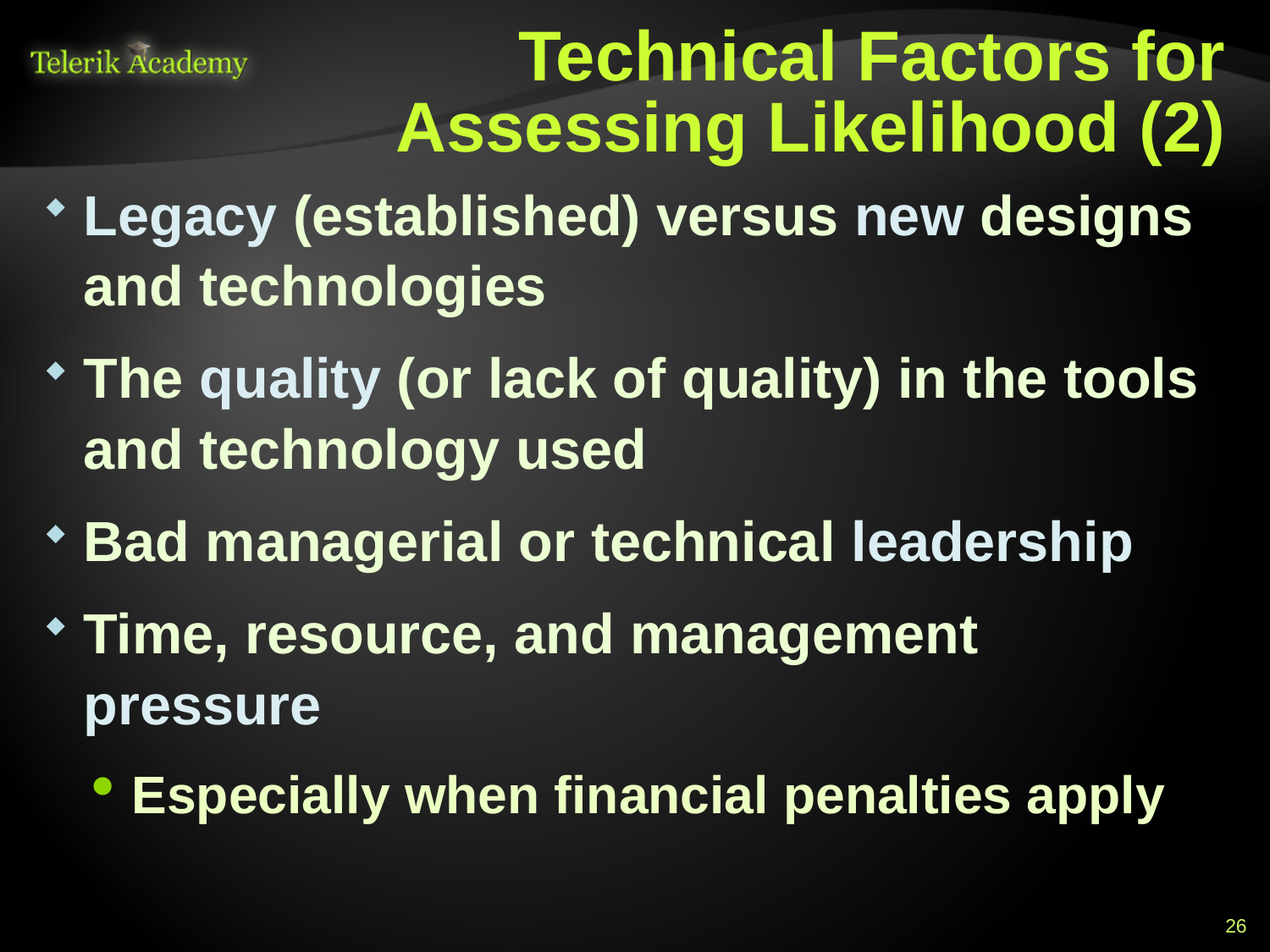

# Technical Factors for Assessing Likelihood (2)
Legacy (established) versus new designs and technologies
The quality (or lack of quality) in the tools and technology used
Bad managerial or technical leadership
Time, resource, and management pressure
Especially when financial penalties apply
26